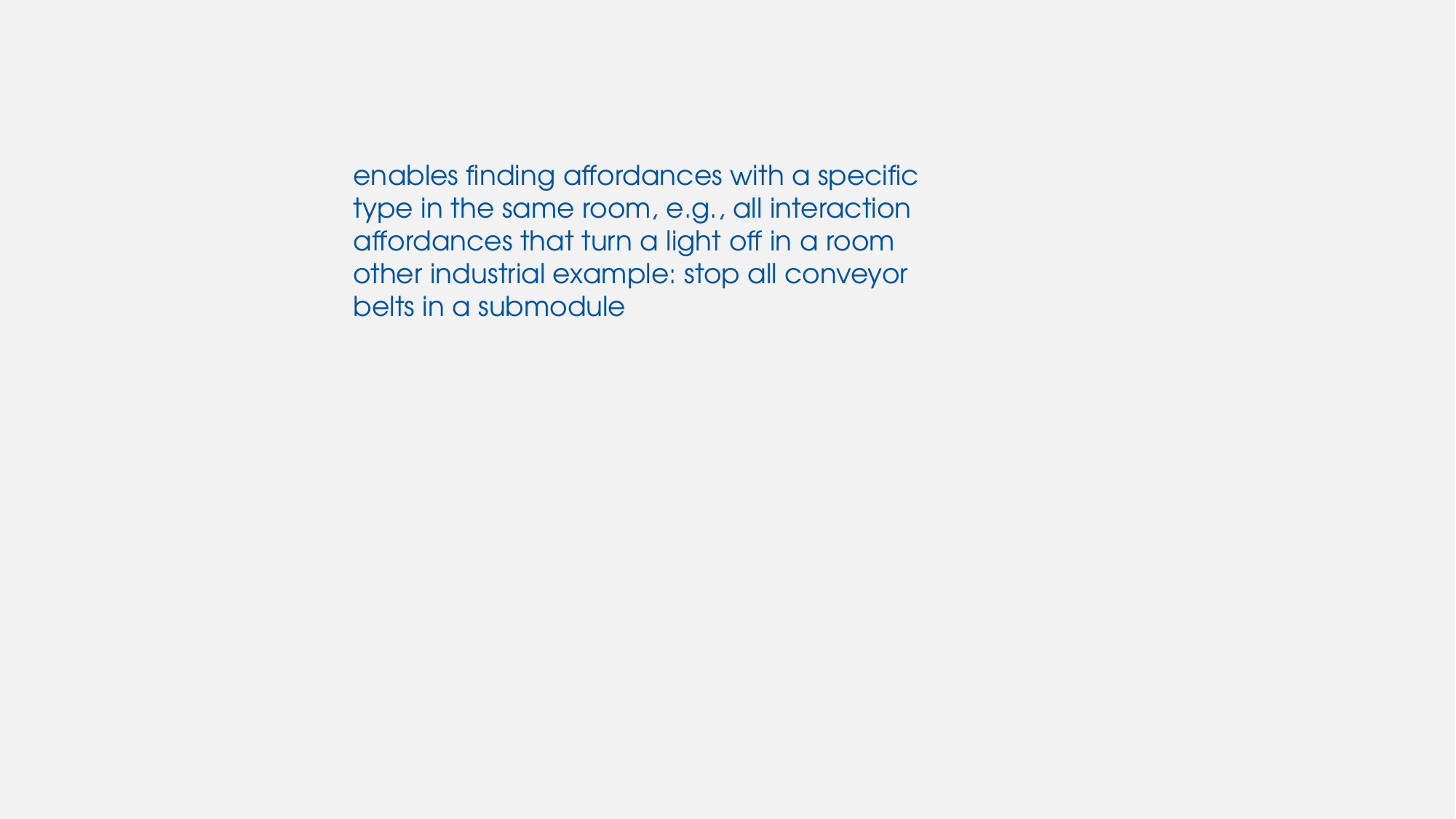

enables finding affordances with a specific type in the same room, e.g., all interaction affordances that turn a light off in a room
other industrial example: stop all conveyor belts in a submodule